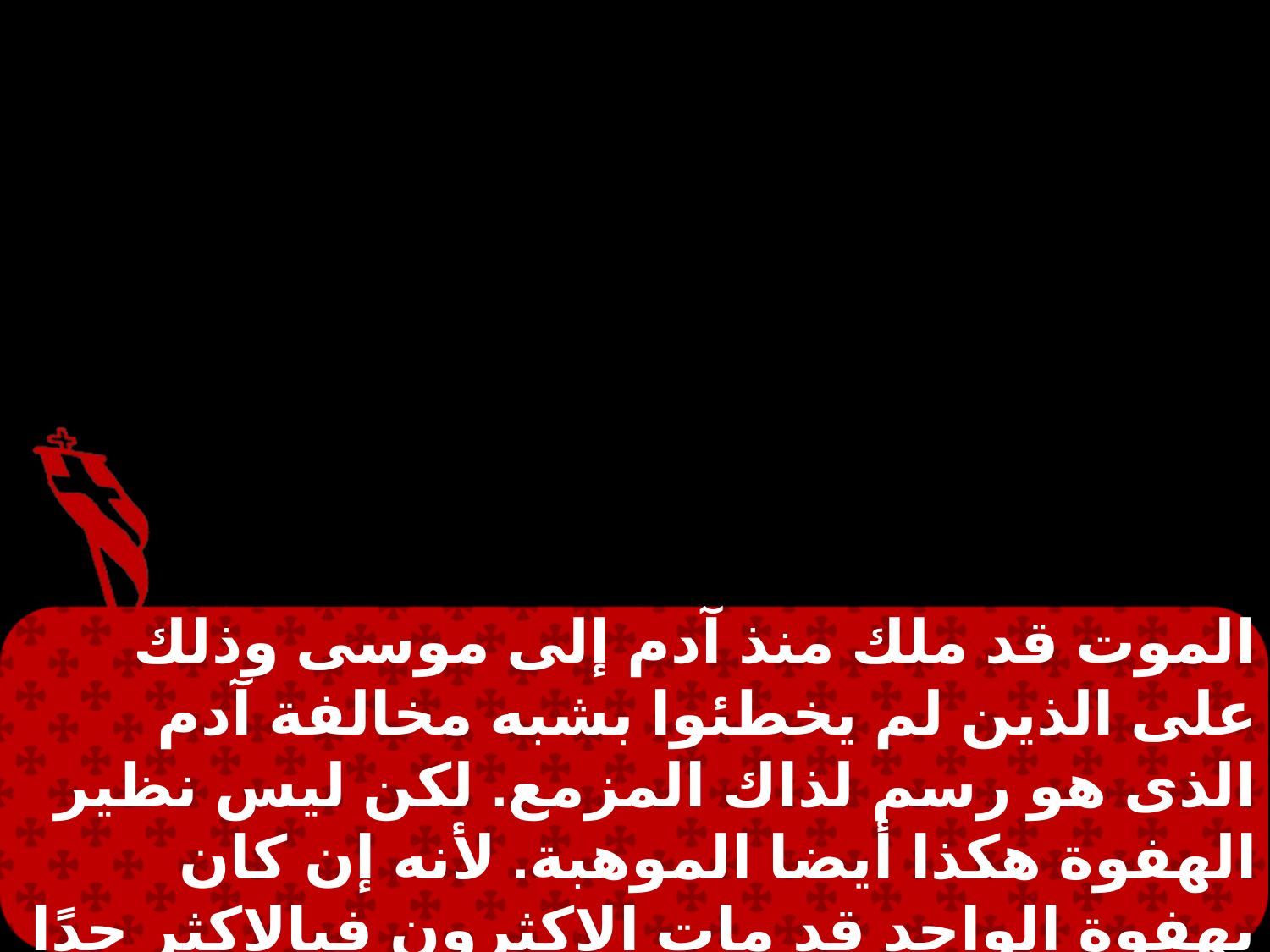

الموت قد ملك منذ آدم إلى موسى وذلك على الذين لم يخطئوا بشبه مخالفة آدم الذى هو رسم لذاك المزمع. لكن ليس نظير الهفوة هكذا أيضا الموهبة. لأنه إن كان بهفوة الواحد قد مات الاكثرون فبالاكثر جدًا نعمة الله وموهبته